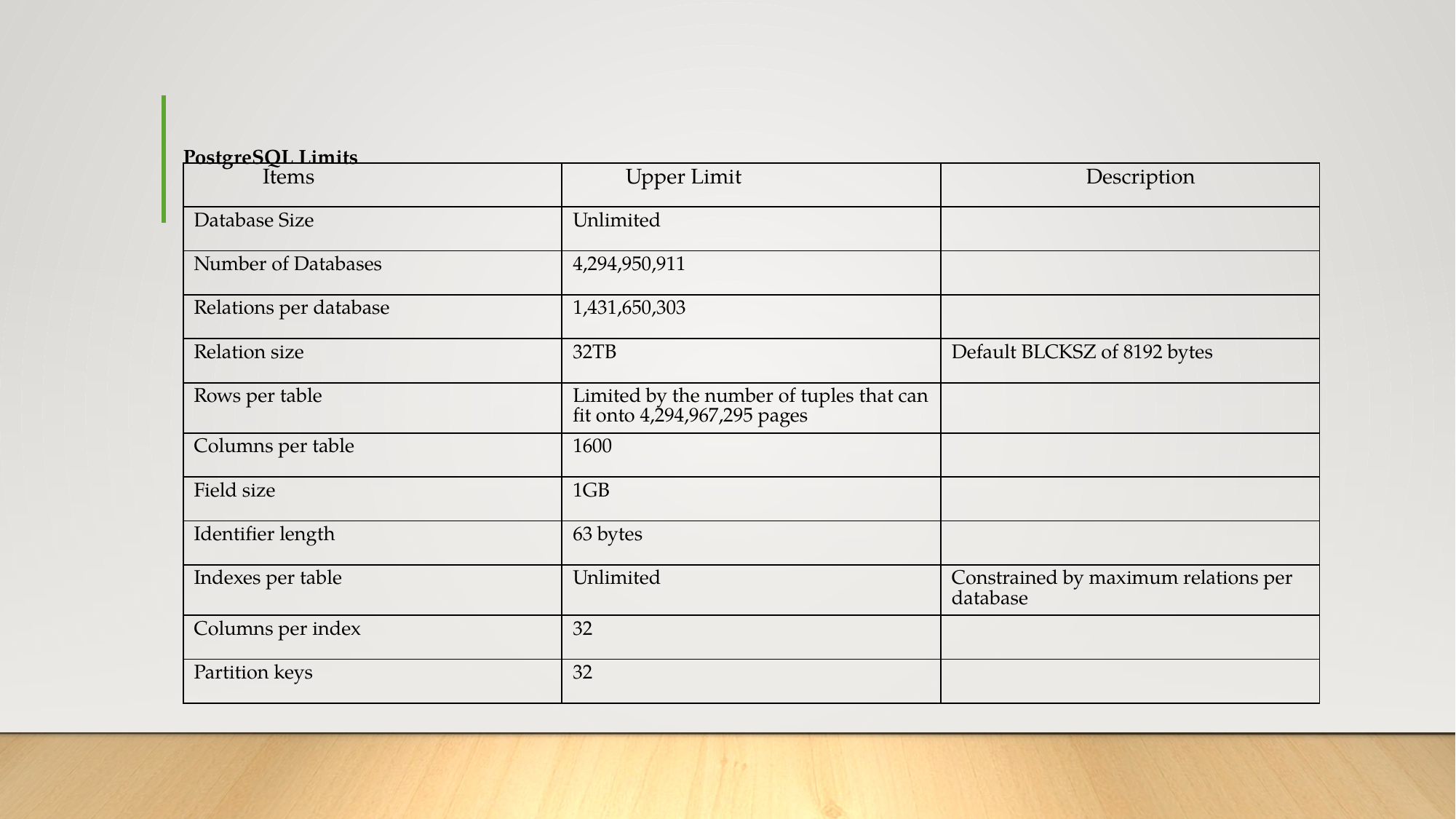

# PostgreSQL Limits
| Items | Upper Limit | Description |
| --- | --- | --- |
| Database Size | Unlimited |  |
| Number of Databases | 4,294,950,911 |  |
| Relations per database | 1,431,650,303 |  |
| Relation size | 32TB | Default BLCKSZ of 8192 bytes |
| Rows per table | Limited by the number of tuples that can fit onto 4,294,967,295 pages |  |
| Columns per table | 1600 |  |
| Field size | 1GB |  |
| Identifier length | 63 bytes |  |
| Indexes per table | Unlimited | Constrained by maximum relations per database |
| Columns per index | 32 |  |
| Partition keys | 32 |  |